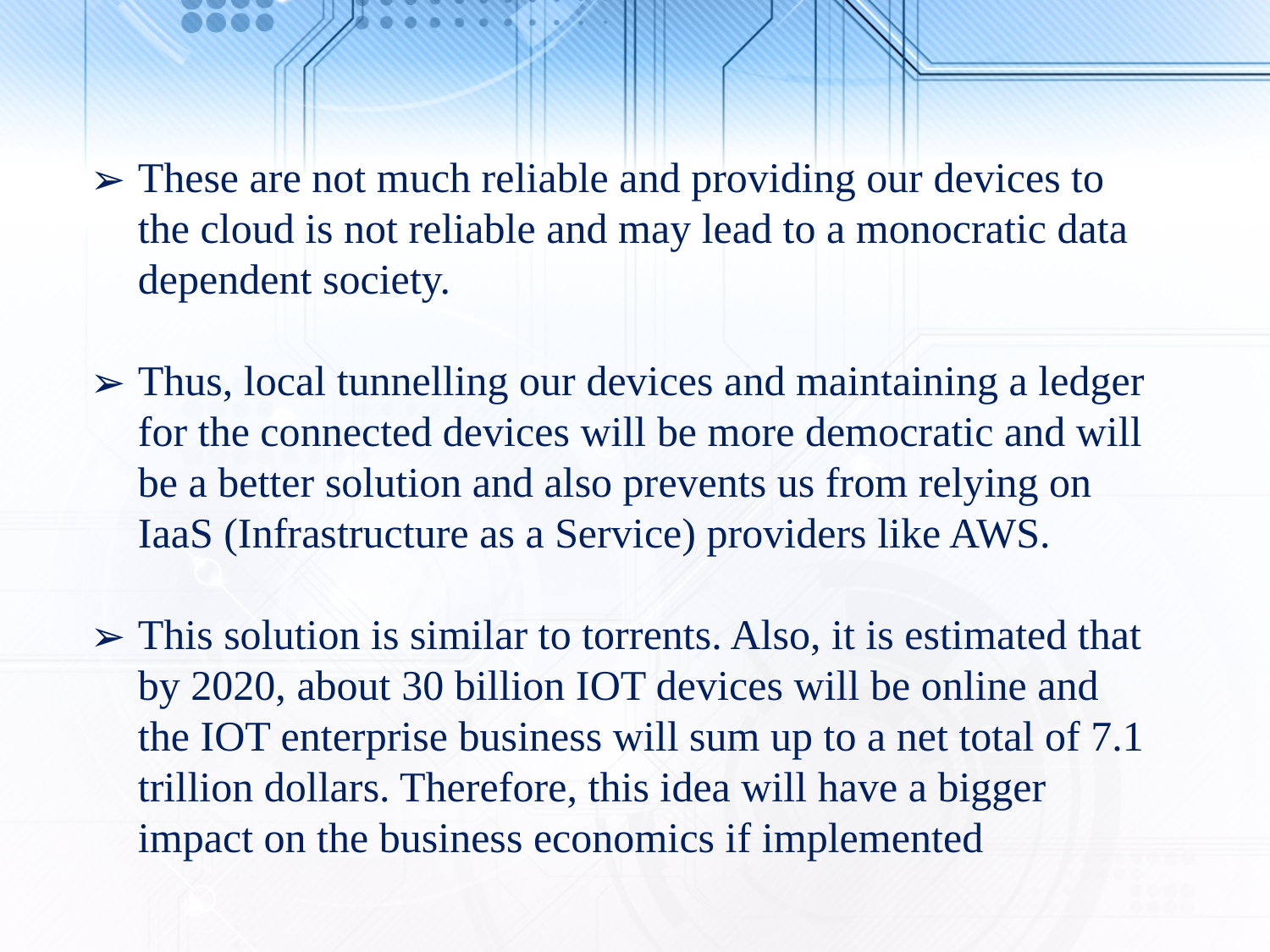

These are not much reliable and providing our devices to the cloud is not reliable and may lead to a monocratic data dependent society.

Thus, local tunnelling our devices and maintaining a ledger for the connected devices will be more democratic and will be a better solution and also prevents us from relying on IaaS (Infrastructure as a Service) providers like AWS.

This solution is similar to torrents. Also, it is estimated that by 2020, about 30 billion IOT devices will be online and the IOT enterprise business will sum up to a net total of 7.1 trillion dollars. Therefore, this idea will have a bigger impact on the business economics if implemented